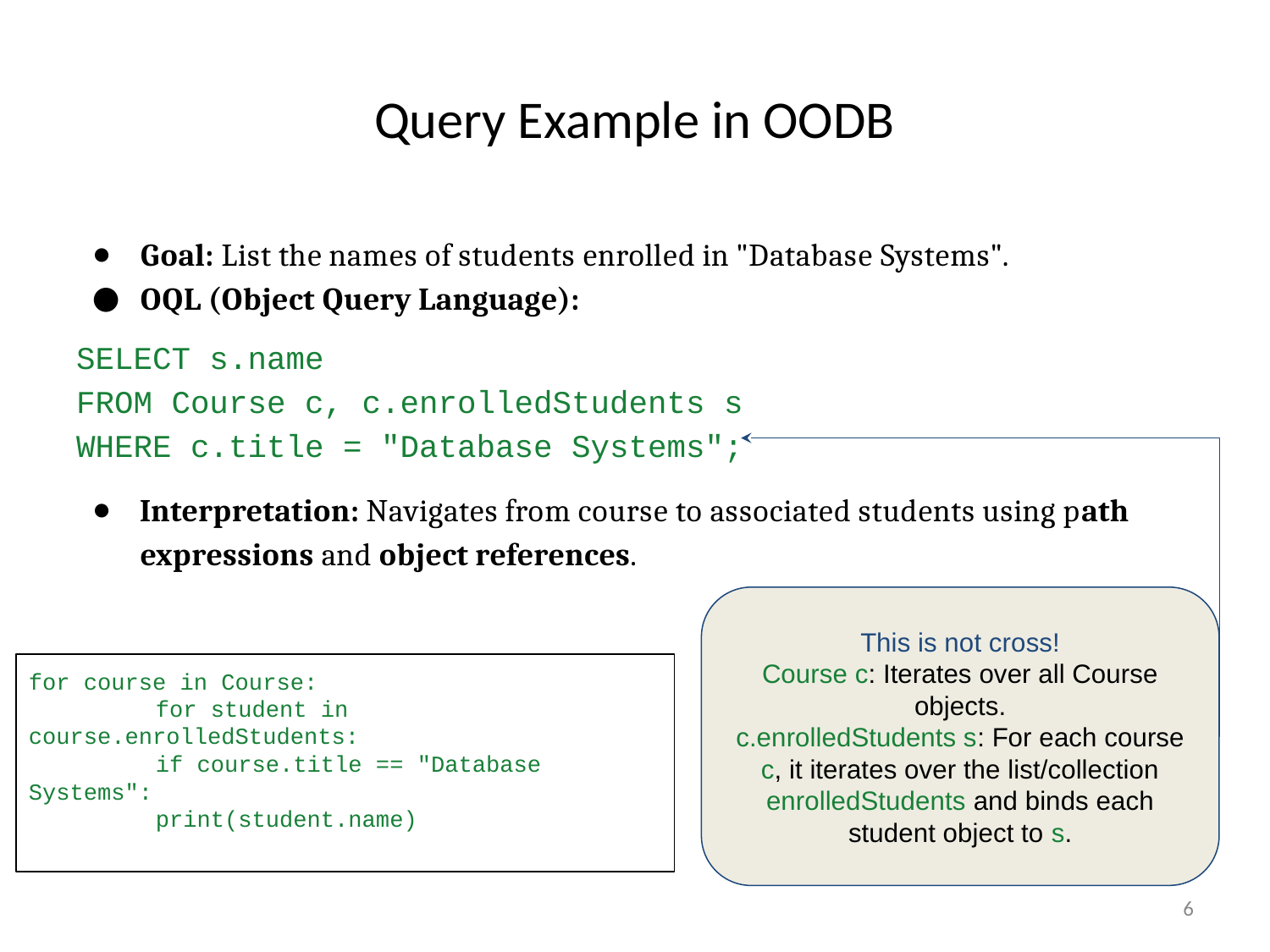

# Query Example in OODB
Goal: List the names of students enrolled in "Database Systems".
OQL (Object Query Language):
SELECT s.name
FROM Course c, c.enrolledStudents s
WHERE c.title = "Database Systems";
Interpretation: Navigates from course to associated students using path expressions and object references.

This is not cross!
Course c: Iterates over all Course objects.
c.enrolledStudents s: For each course c, it iterates over the list/collection enrolledStudents and binds each student object to s.
for course in Course:
	for student in course.enrolledStudents:
    	if course.title == "Database Systems":
        	print(student.name)

6